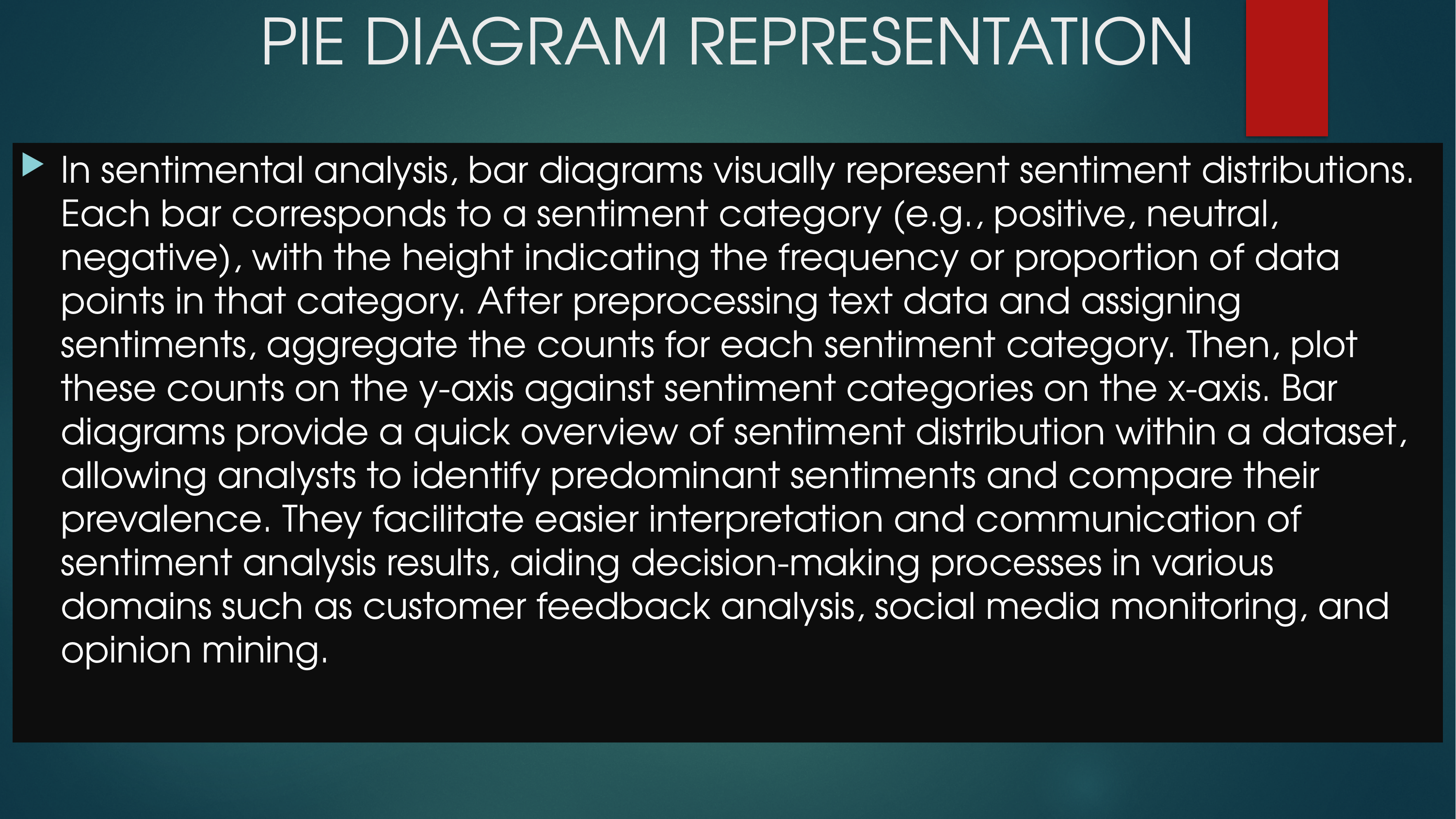

# PIE DIAGRAM REPRESENTATION
In sentimental analysis, bar diagrams visually represent sentiment distributions. Each bar corresponds to a sentiment category (e.g., positive, neutral, negative), with the height indicating the frequency or proportion of data points in that category. After preprocessing text data and assigning sentiments, aggregate the counts for each sentiment category. Then, plot these counts on the y-axis against sentiment categories on the x-axis. Bar diagrams provide a quick overview of sentiment distribution within a dataset, allowing analysts to identify predominant sentiments and compare their prevalence. They facilitate easier interpretation and communication of sentiment analysis results, aiding decision-making processes in various domains such as customer feedback analysis, social media monitoring, and opinion mining.